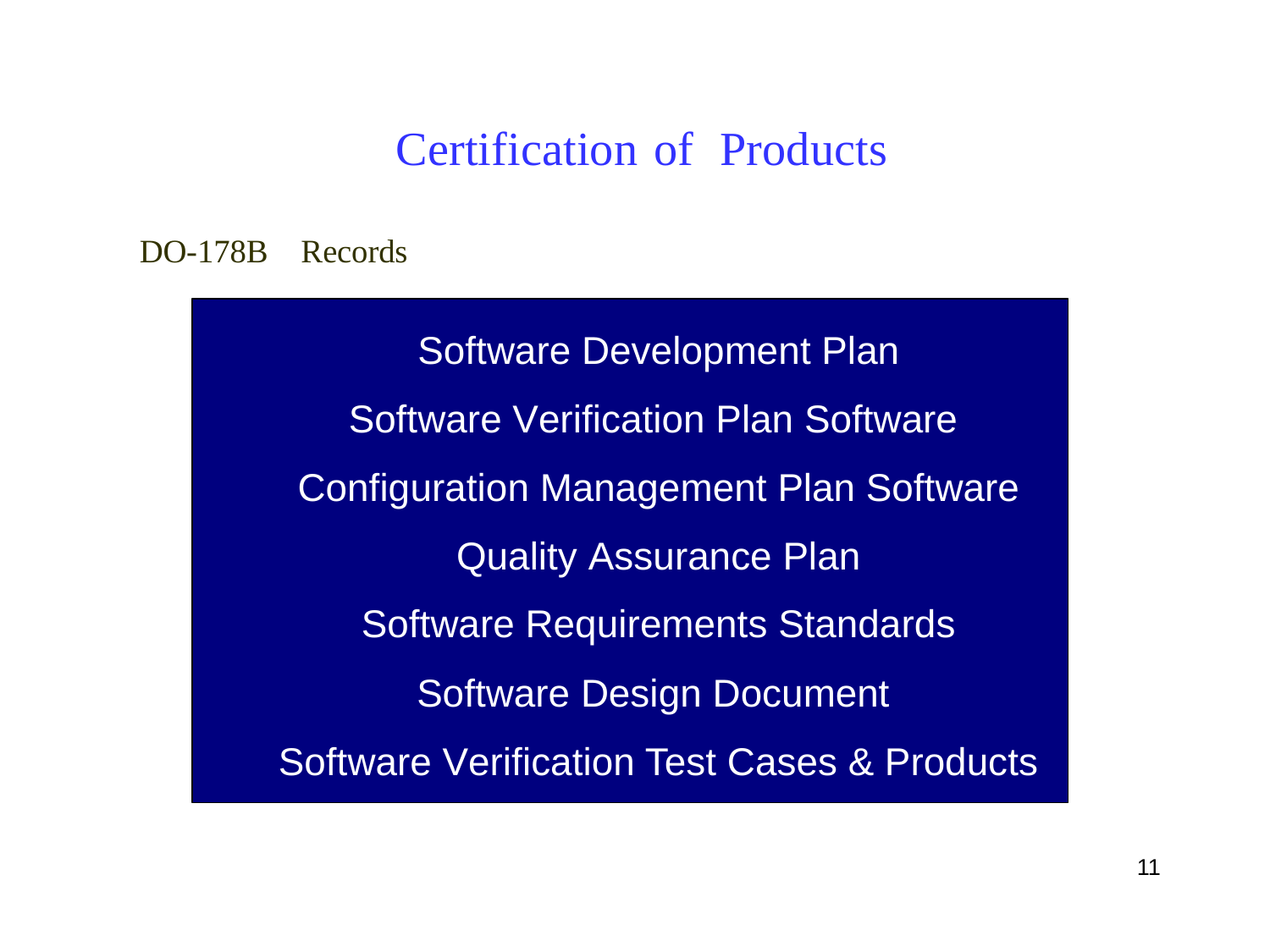

Certification
of
Products
DO-178B
Records

Software Development Plan
Software Verification Plan Software
Configuration Management Plan Software
Quality Assurance Plan
Software Requirements Standards
Software Design Document
Software Verification Test Cases & Products
11